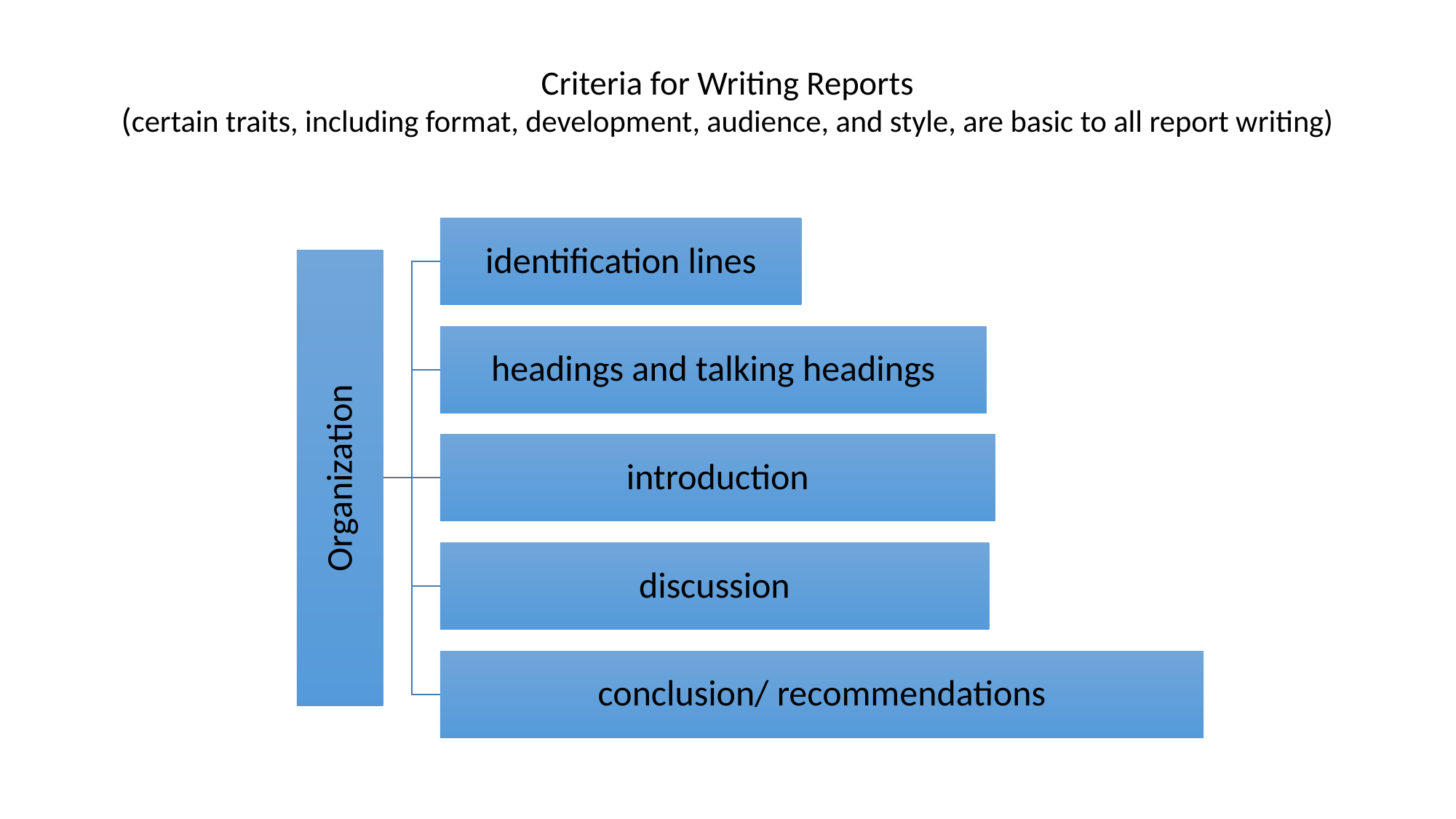

# Criteria for Writing Reports (certain traits, including format, development, audience, and style, are basic to all report writing)

Organization
identification lines
headings and talking headings
introduction
discussion
conclusion/ recommendations